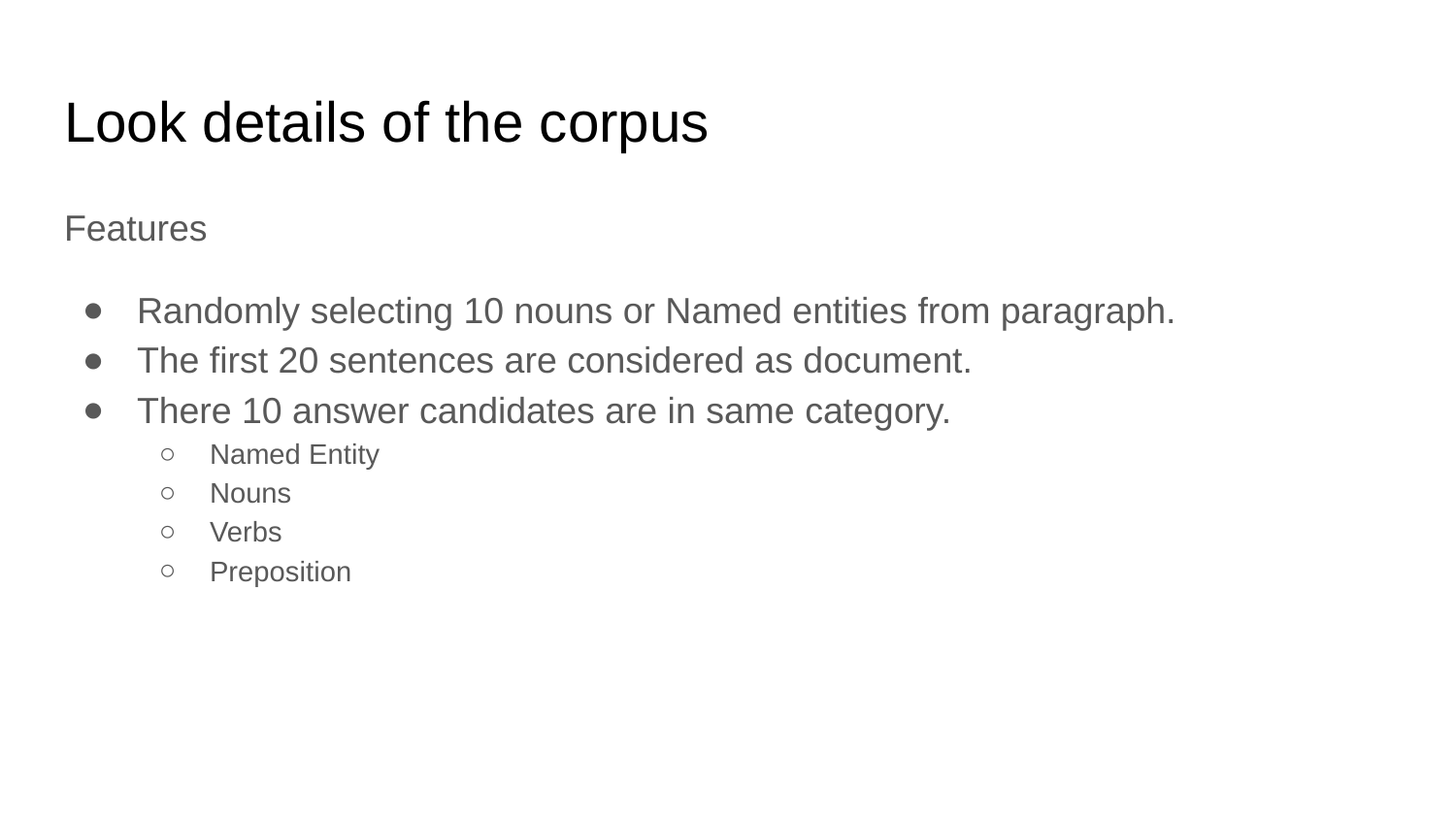

# Look details of the corpus
Features
Randomly selecting 10 nouns or Named entities from paragraph.
The first 20 sentences are considered as document.
There 10 answer candidates are in same category.
Named Entity
Nouns
Verbs
Preposition